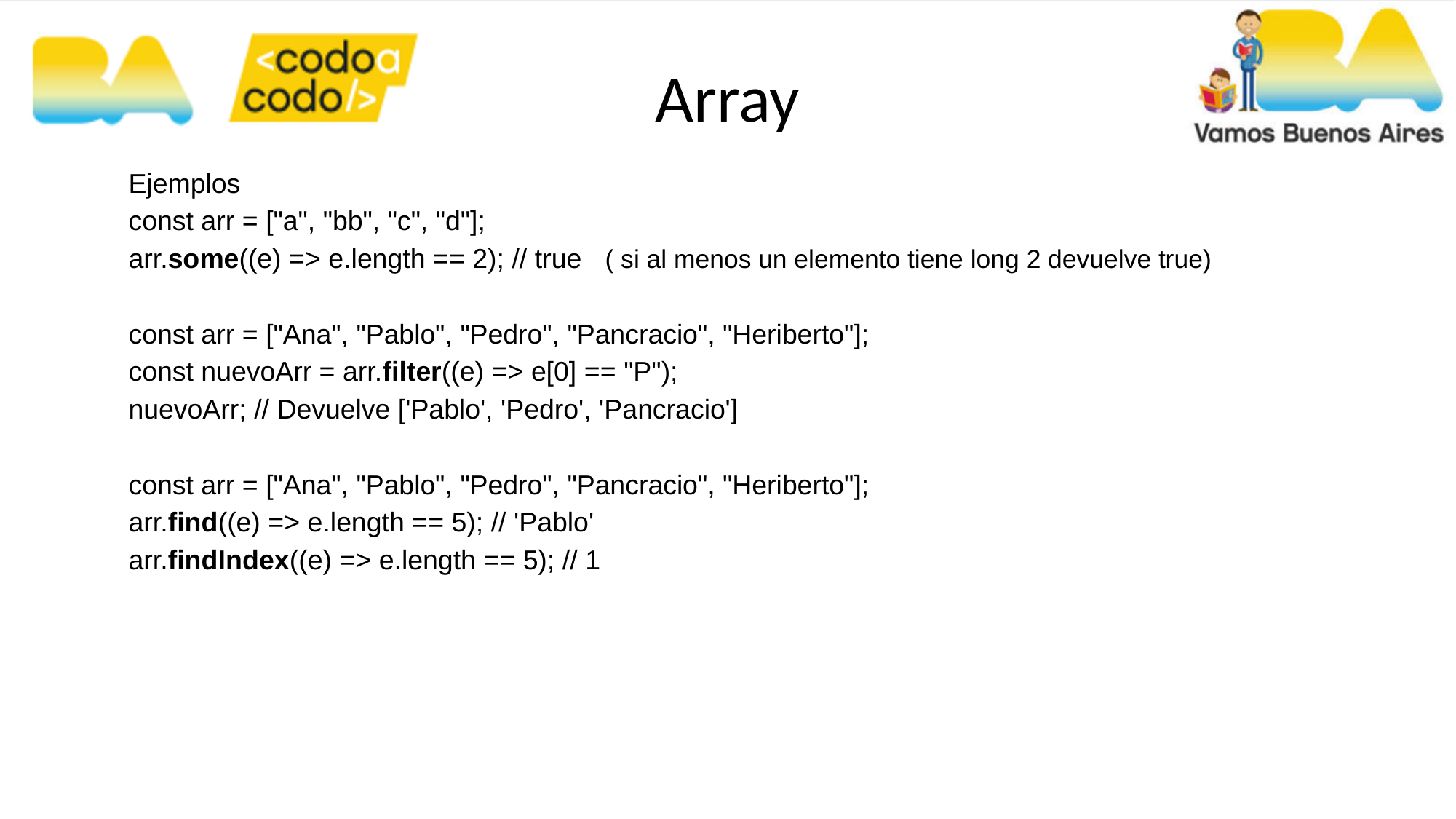

# Array

Ejemplos
const arr = ["a", "bb", "c", "d"];
arr.some((e) => e.length == 2); // true   ( si al menos un elemento tiene long 2 devuelve true)

const arr = ["Ana", "Pablo", "Pedro", "Pancracio", "Heriberto"];
const nuevoArr = arr.filter((e) => e[0] == "P");
nuevoArr; // Devuelve ['Pablo', 'Pedro', 'Pancracio']

const arr = ["Ana", "Pablo", "Pedro", "Pancracio", "Heriberto"];
arr.find((e) => e.length == 5); // 'Pablo'
arr.findIndex((e) => e.length == 5); // 1